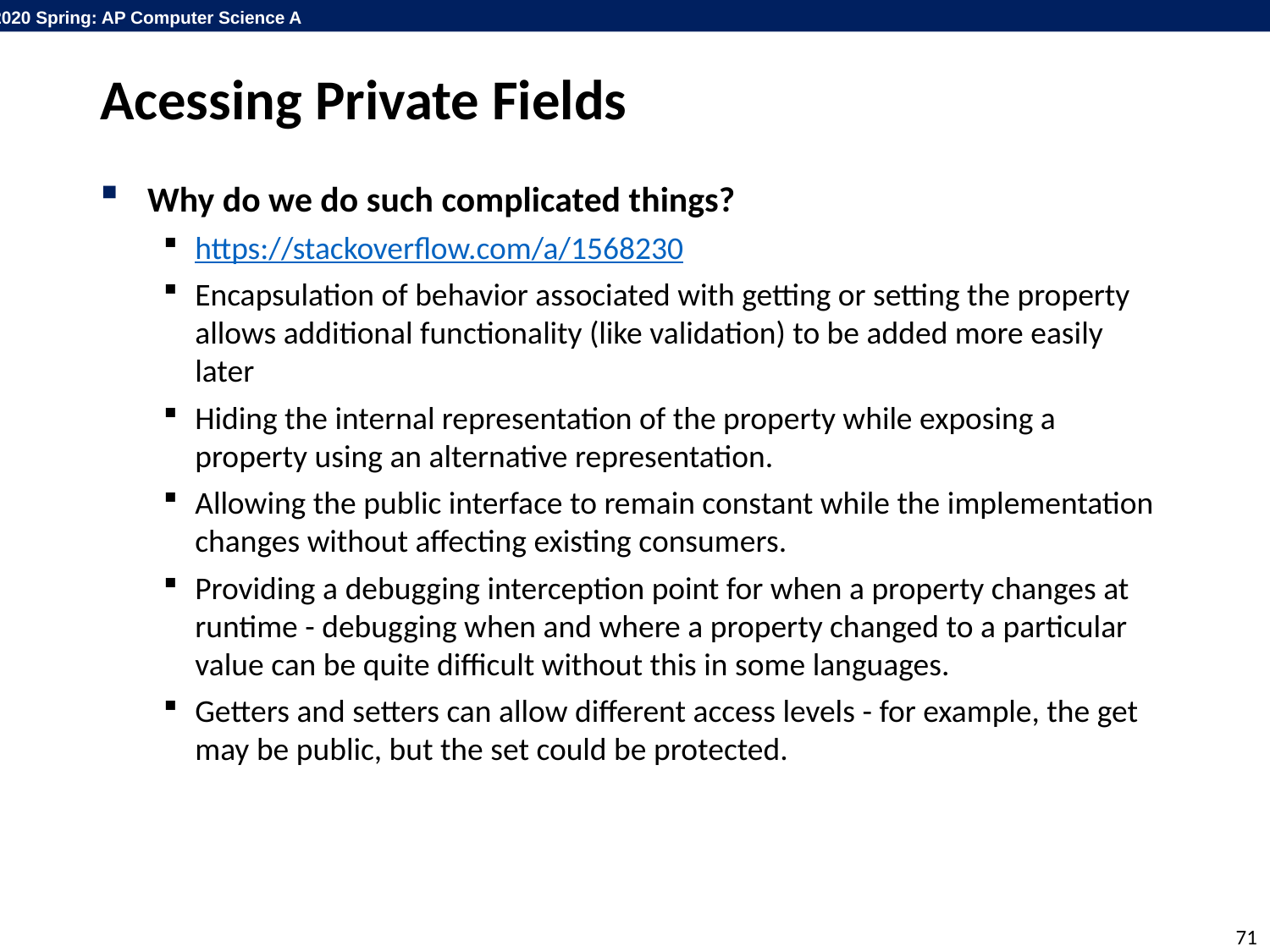

# Acessing Private Fields
Why do we do such complicated things?
https://stackoverflow.com/a/1568230
Encapsulation of behavior associated with getting or setting the property allows additional functionality (like validation) to be added more easily later
Hiding the internal representation of the property while exposing a property using an alternative representation.
Allowing the public interface to remain constant while the implementation changes without affecting existing consumers.
Providing a debugging interception point for when a property changes at runtime - debugging when and where a property changed to a particular value can be quite difficult without this in some languages.
Getters and setters can allow different access levels - for example, the get may be public, but the set could be protected.

71